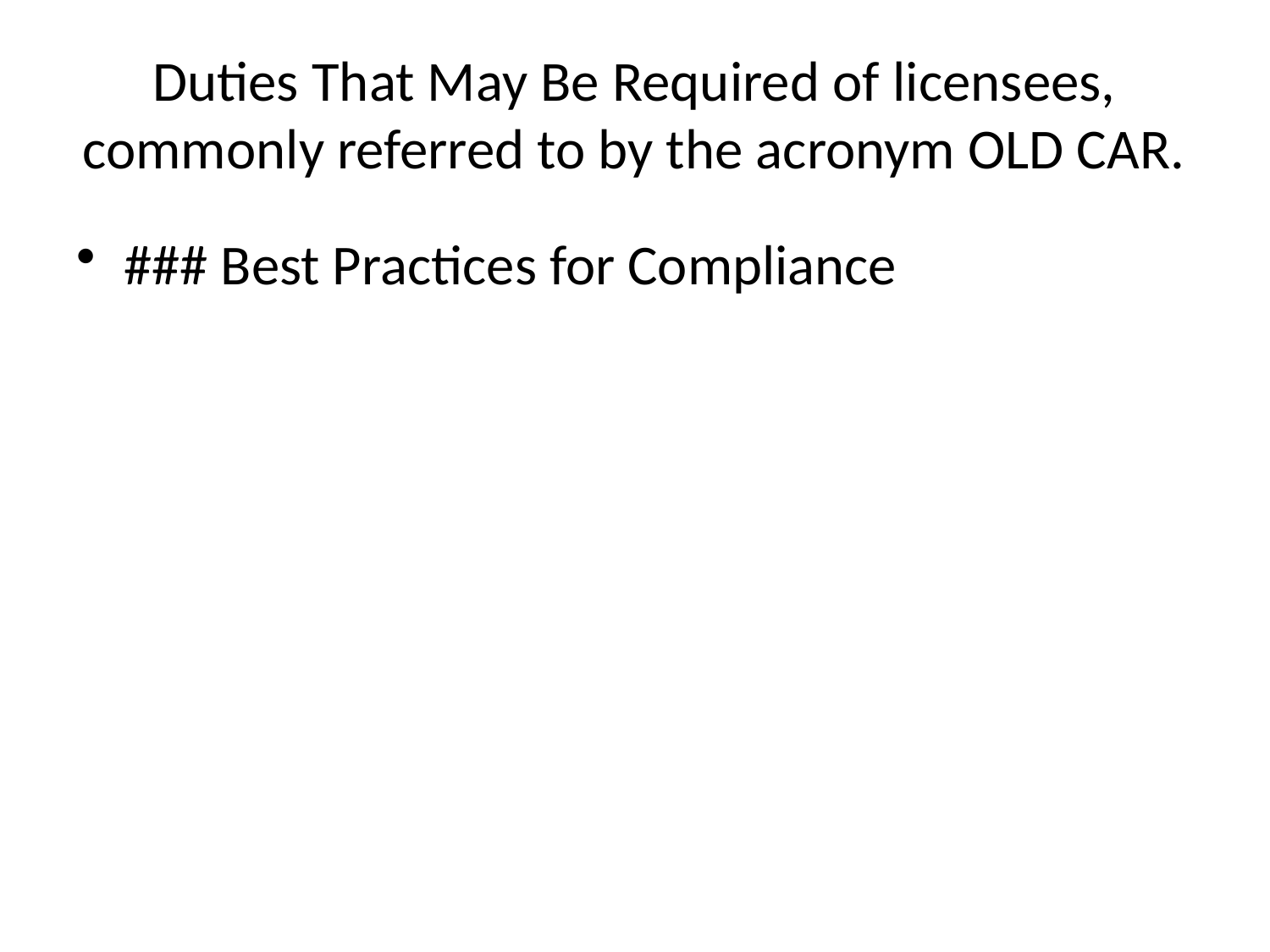

# Duties That May Be Required of licensees, commonly referred to by the acronym OLD CAR.

### Best Practices for Compliance